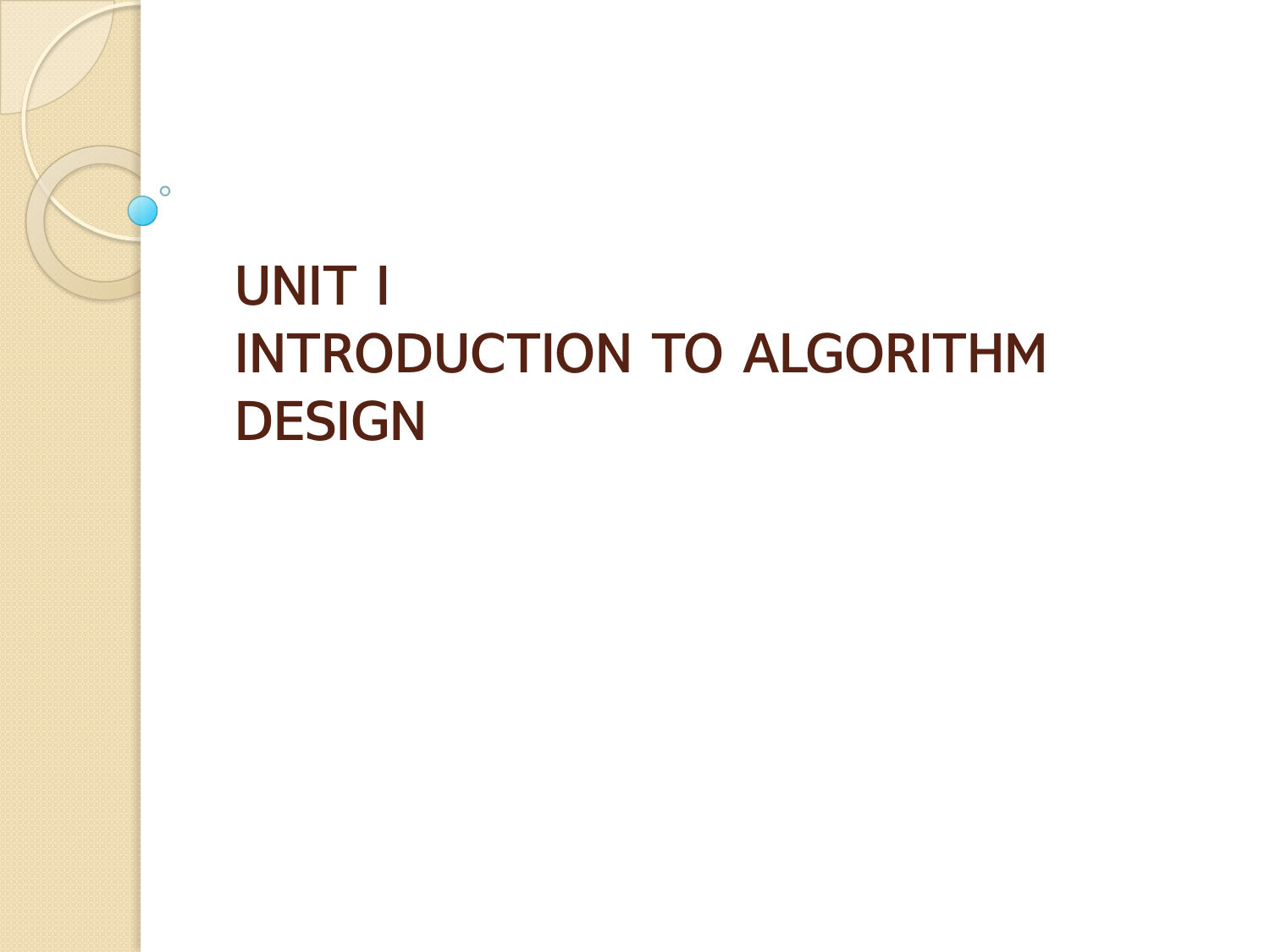

# UNIT I INTRODUCTION TO ALGORITHM DESIGN